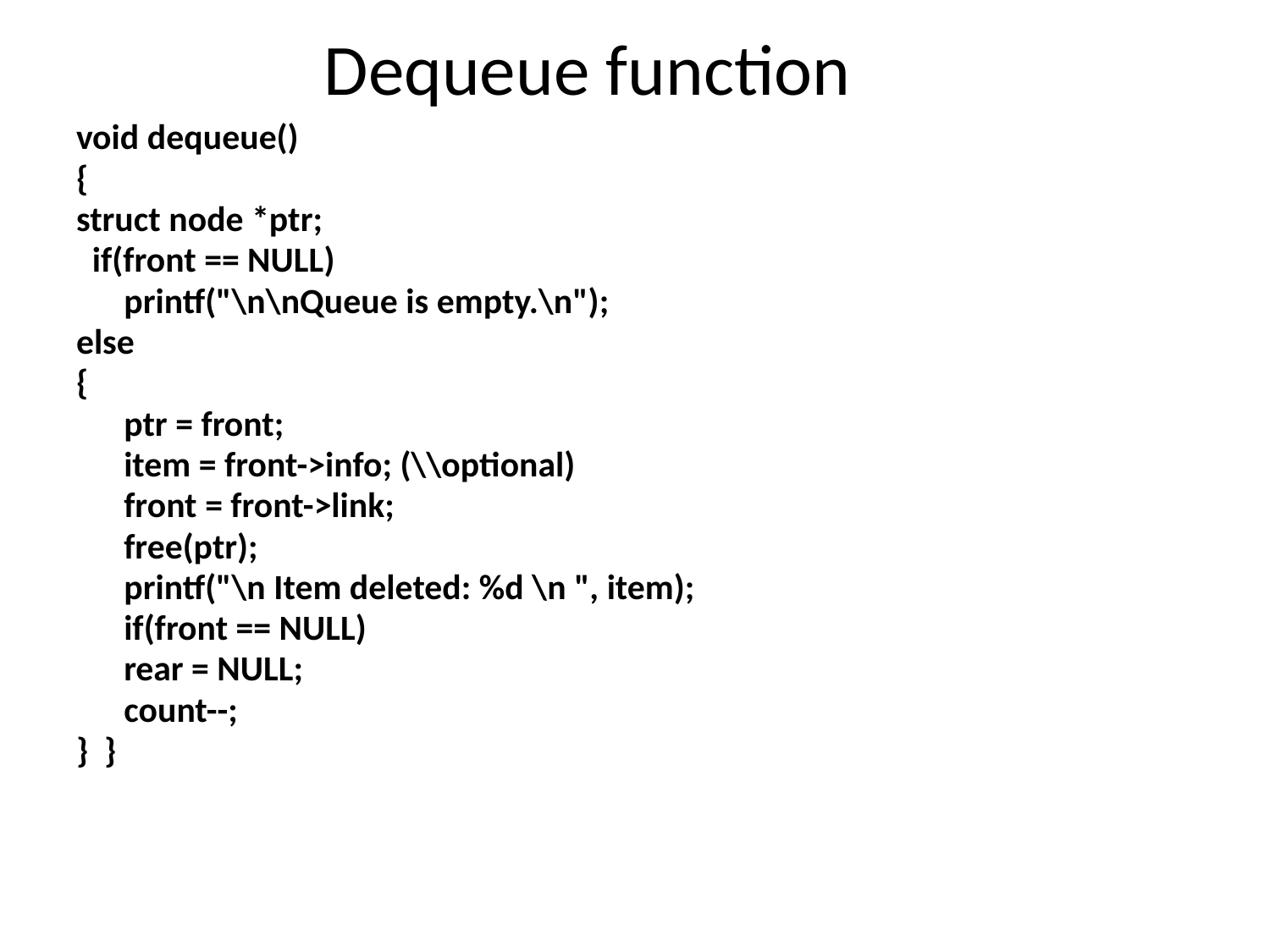

# Dequeue function
void dequeue()
{
struct node *ptr;
  if(front == NULL)
	printf("\n\nQueue is empty.\n");
else
{
	ptr = front;
	item = front->info; (\\optional)
	front = front->link;
	free(ptr);
	printf("\n Item deleted: %d \n ", item);
	if(front == NULL)
	rear = NULL;
	count--;
}  }